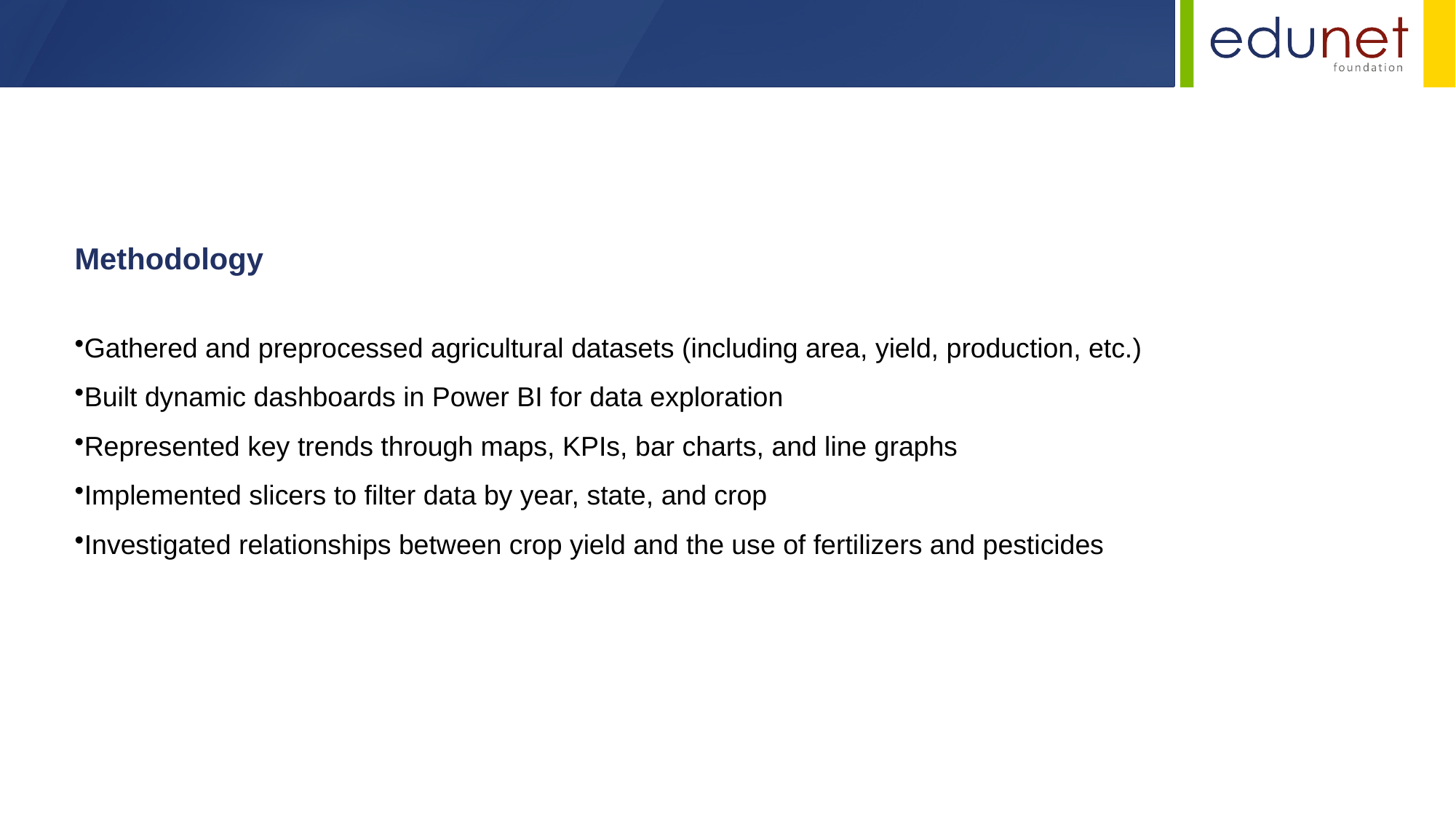

Methodology
Gathered and preprocessed agricultural datasets (including area, yield, production, etc.)
Built dynamic dashboards in Power BI for data exploration
Represented key trends through maps, KPIs, bar charts, and line graphs
Implemented slicers to filter data by year, state, and crop
Investigated relationships between crop yield and the use of fertilizers and pesticides